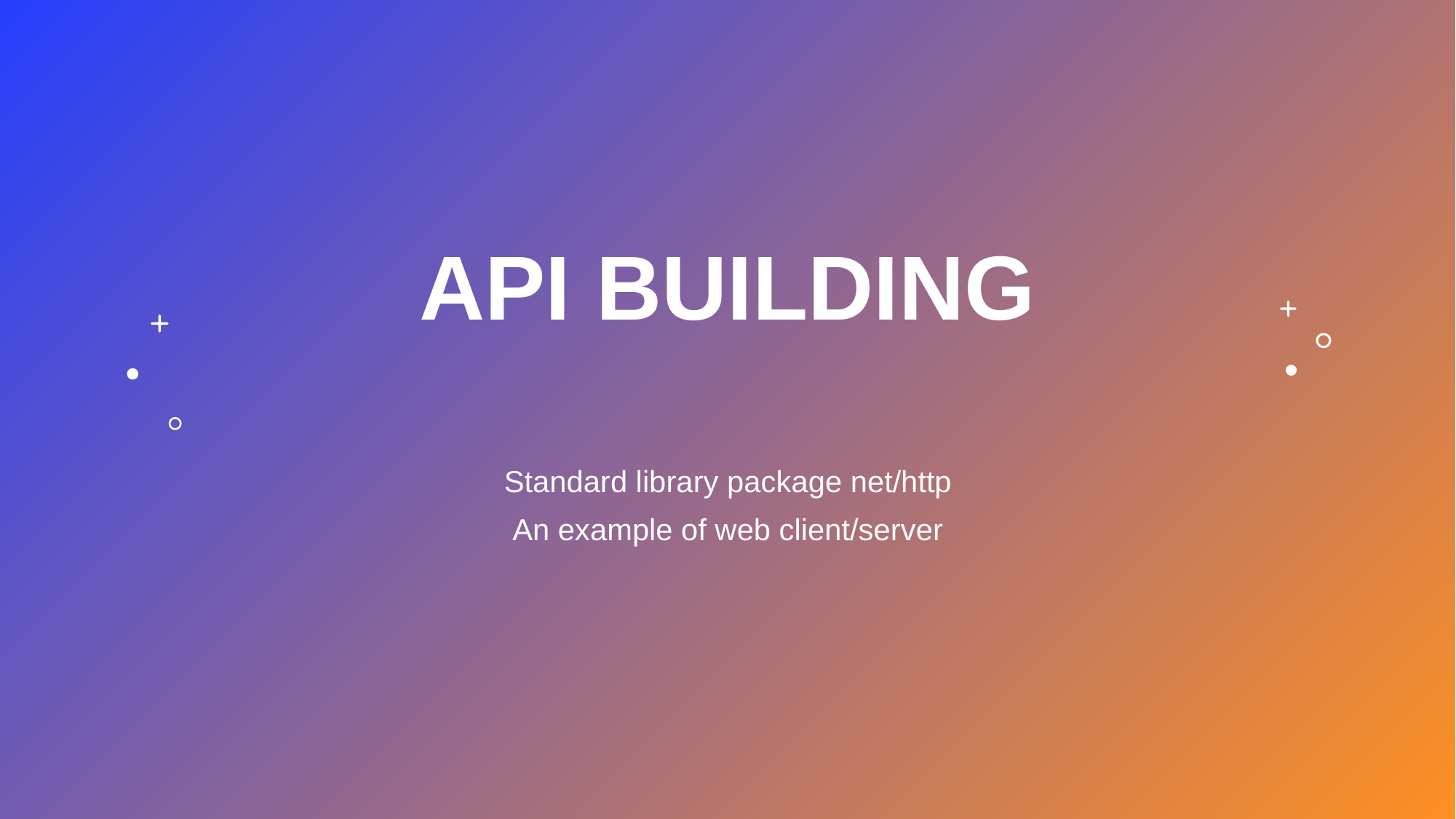

# API BUILDING
Standard library package net/http
An example of web client/server